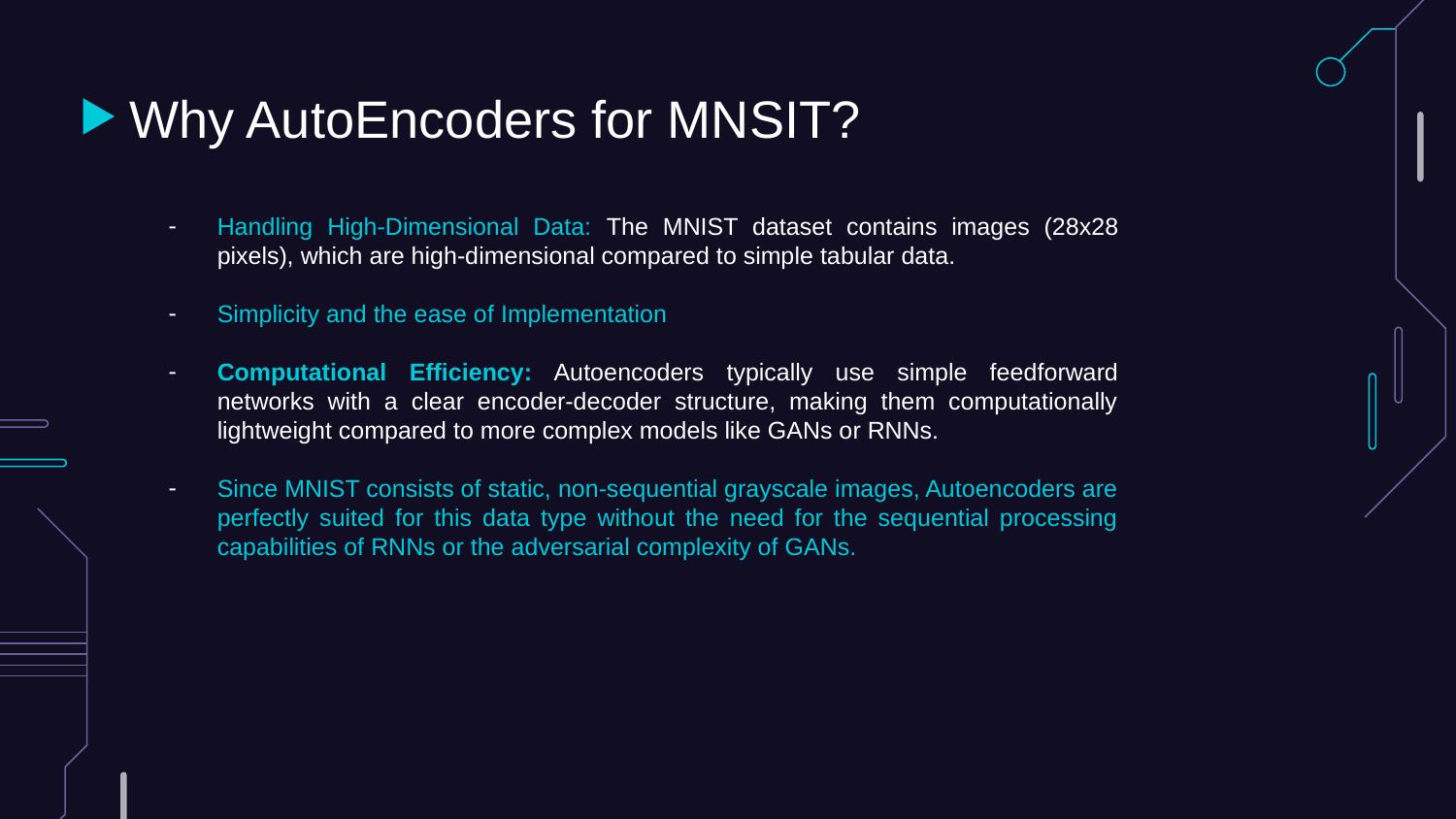

# Why AutoEncoders for MNSIT?

Handling High-Dimensional Data: The MNIST dataset contains images (28x28 pixels), which are high-dimensional compared to simple tabular data.

Simplicity and the ease of Implementation

Computational Efficiency: Autoencoders typically use simple feedforward networks with a clear encoder-decoder structure, making them computationally lightweight compared to more complex models like GANs or RNNs.

Since MNIST consists of static, non-sequential grayscale images, Autoencoders are perfectly suited for this data type without the need for the sequential processing capabilities of RNNs or the adversarial complexity of GANs.